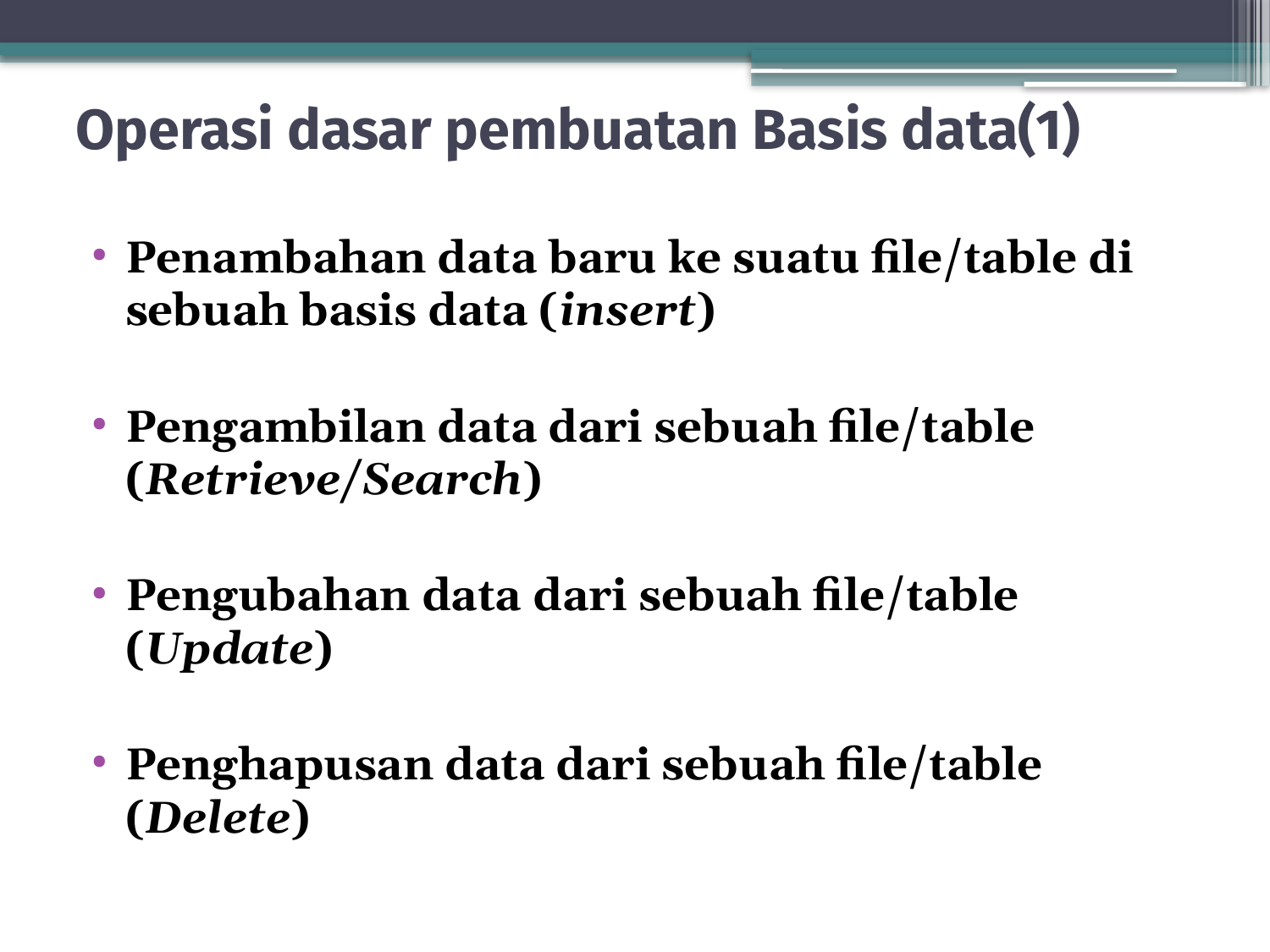

# Operasi dasar pembuatan Basis data(1)
Penambahan data baru ke suatu file/table di sebuah basis data (insert)

Pengambilan data dari sebuah file/table (Retrieve/Search)

Pengubahan data dari sebuah file/table (Update)

Penghapusan data dari sebuah file/table (Delete)